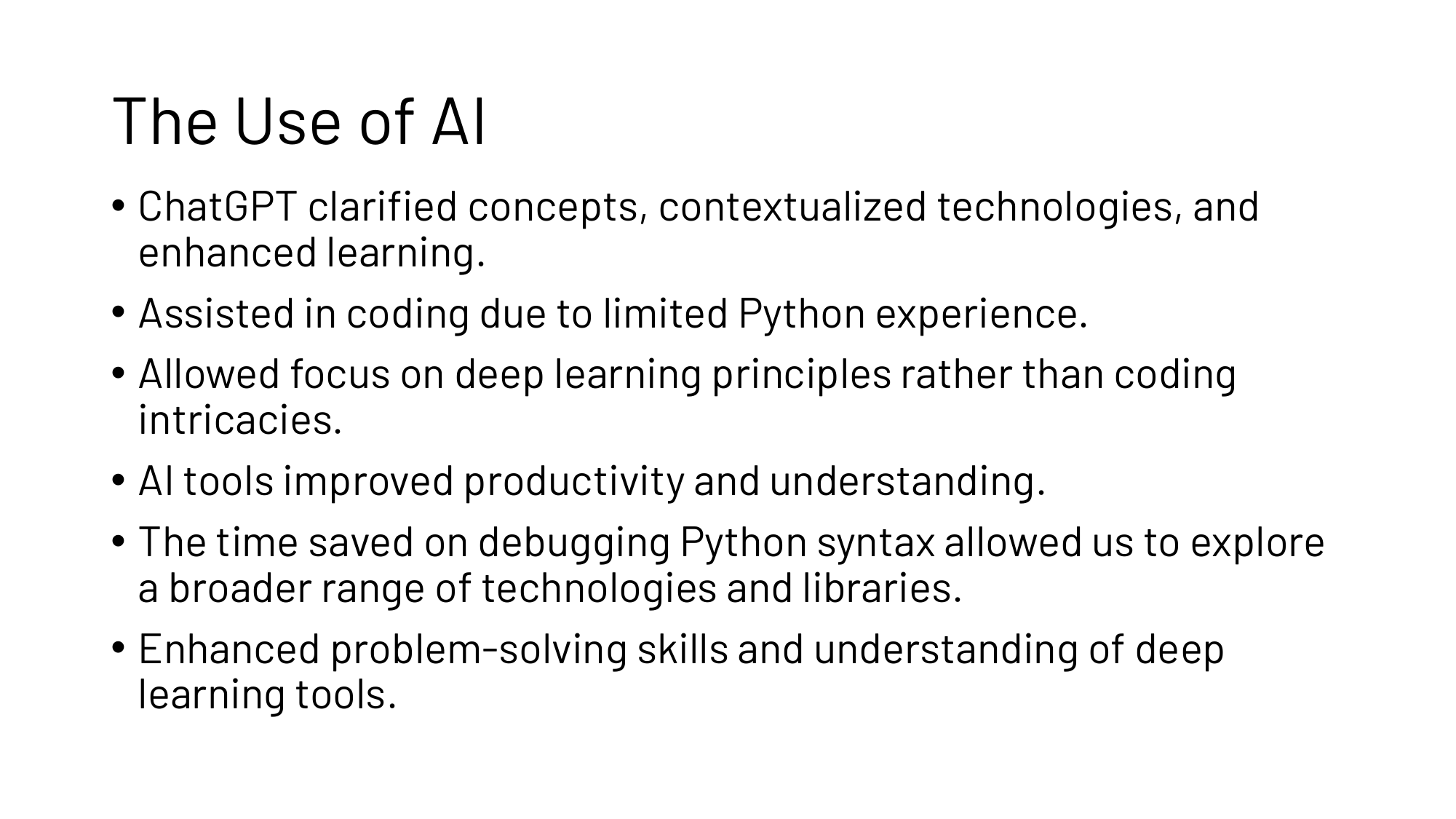

# The Use of AI
ChatGPT clarified concepts, contextualized technologies, and enhanced learning.
Assisted in coding due to limited Python experience.
Allowed focus on deep learning principles rather than coding intricacies.
AI tools improved productivity and understanding.
The time saved on debugging Python syntax allowed us to explore a broader range of technologies and libraries.
Enhanced problem-solving skills and understanding of deep learning tools.